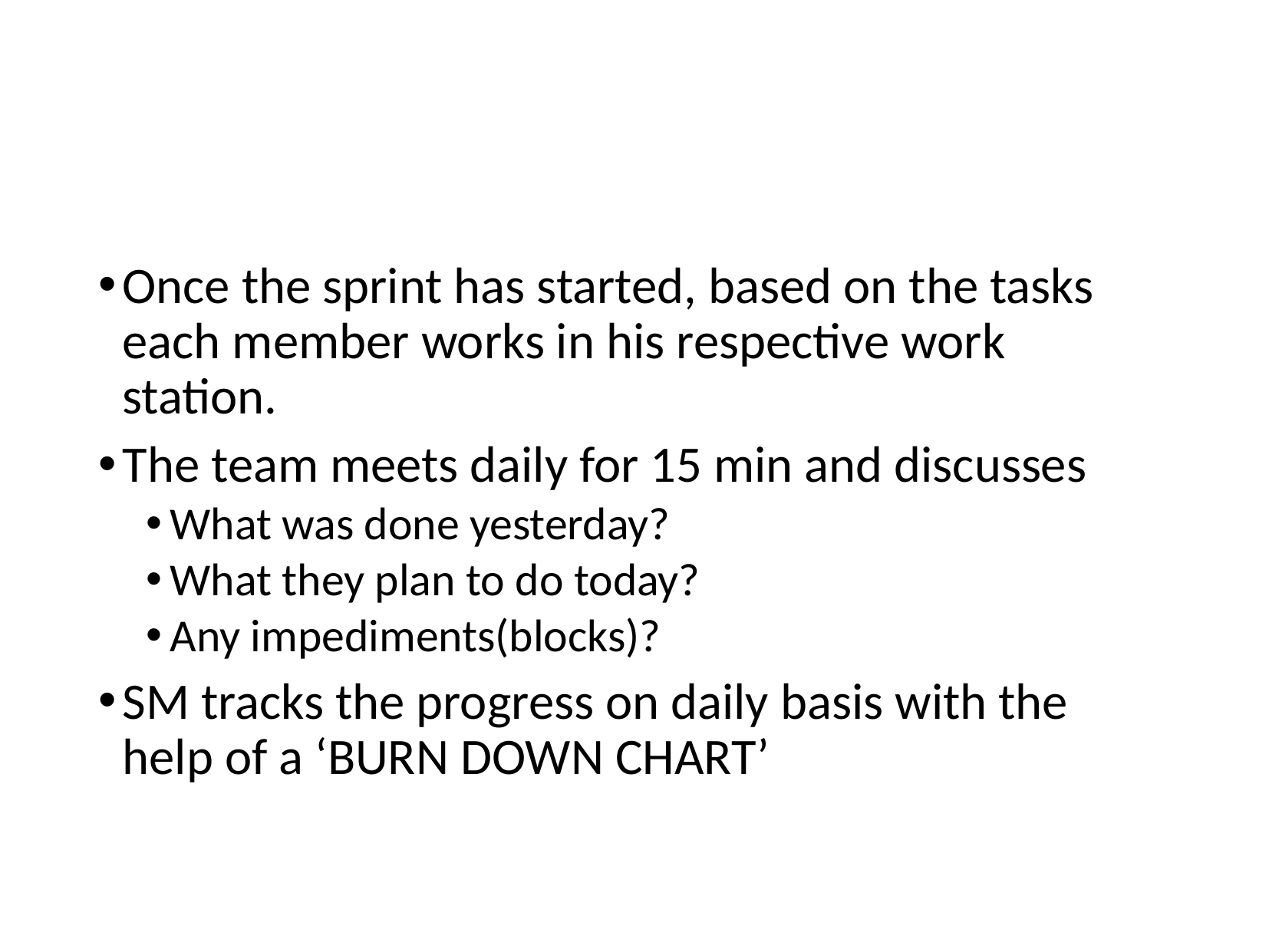

#
Once the sprint has started, based on the tasks each member works in his respective work station.
The team meets daily for 15 min and discusses
What was done yesterday?
What they plan to do today?
Any impediments(blocks)?
SM tracks the progress on daily basis with the help of a ‘BURN DOWN CHART’